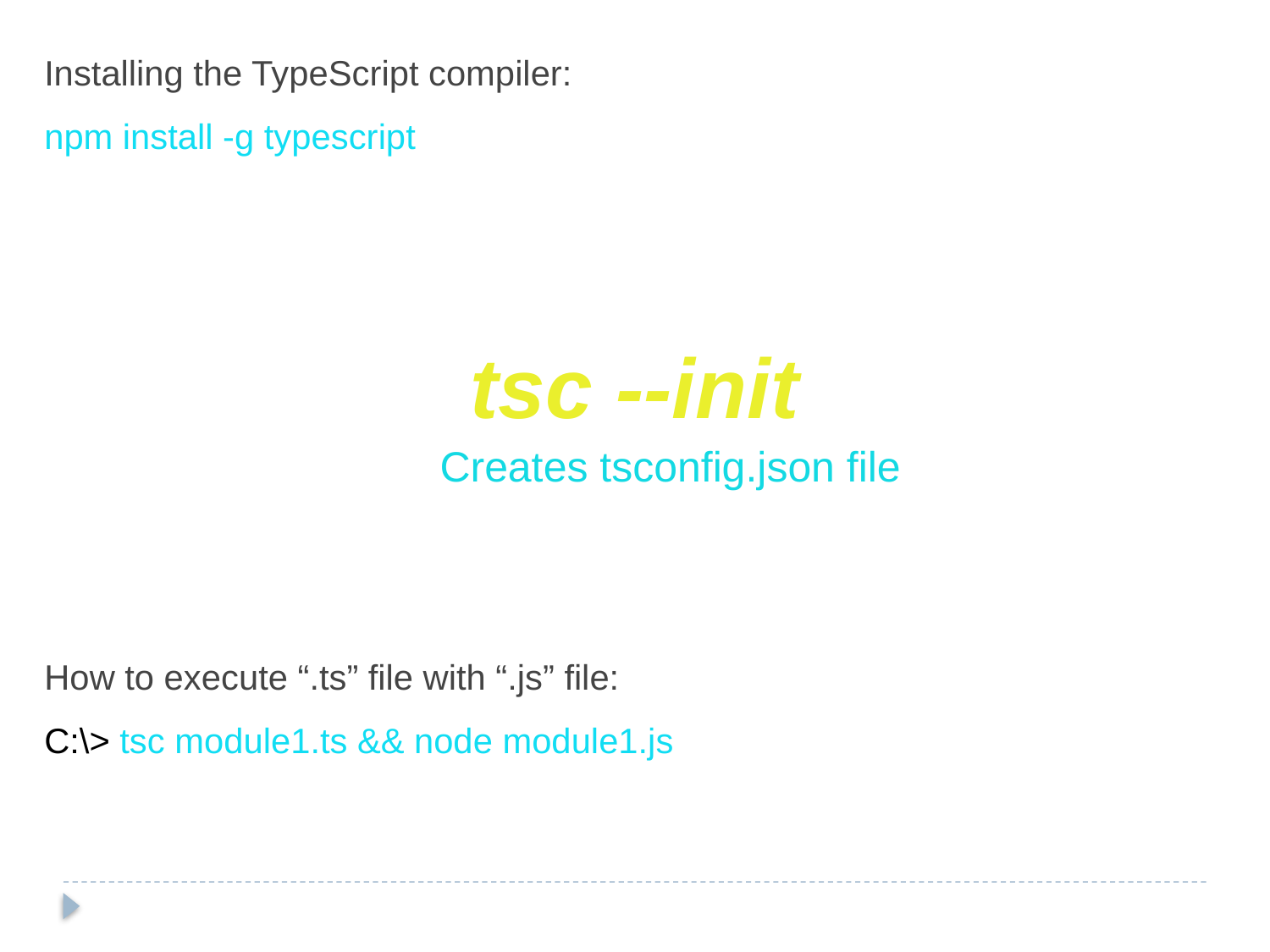

Installing the TypeScript compiler:
npm install -g typescript
tsc --init
Creates tsconfig.json file
How to execute “.ts” file with “.js” file:
C:\> tsc module1.ts && node module1.js